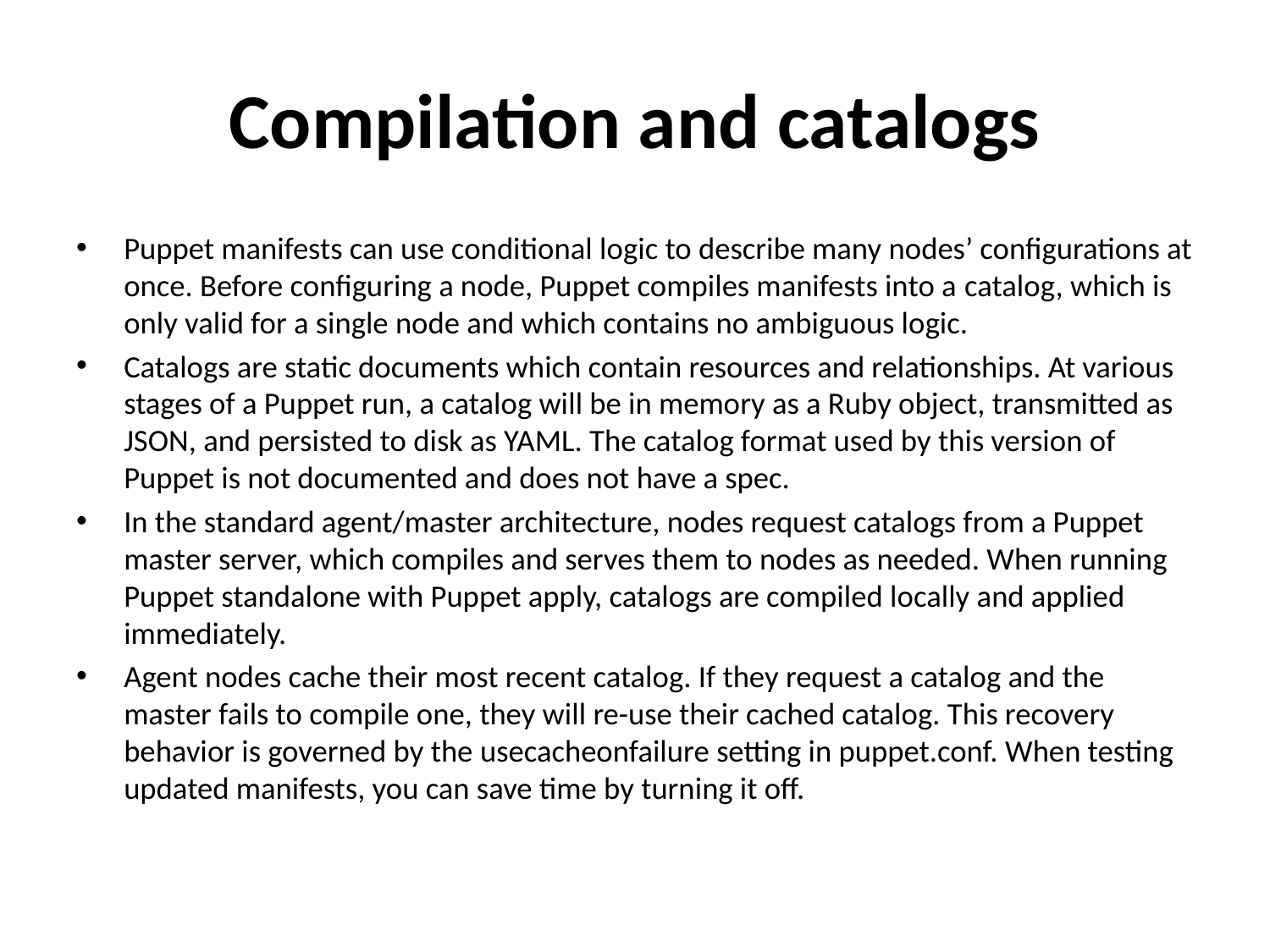

# Compilation and catalogs
Puppet manifests can use conditional logic to describe many nodes’ configurations at once. Before configuring a node, Puppet compiles manifests into a catalog, which is only valid for a single node and which contains no ambiguous logic.
Catalogs are static documents which contain resources and relationships. At various stages of a Puppet run, a catalog will be in memory as a Ruby object, transmitted as JSON, and persisted to disk as YAML. The catalog format used by this version of Puppet is not documented and does not have a spec.
In the standard agent/master architecture, nodes request catalogs from a Puppet master server, which compiles and serves them to nodes as needed. When running Puppet standalone with Puppet apply, catalogs are compiled locally and applied immediately.
Agent nodes cache their most recent catalog. If they request a catalog and the master fails to compile one, they will re-use their cached catalog. This recovery behavior is governed by the usecacheonfailure setting in puppet.conf. When testing updated manifests, you can save time by turning it off.